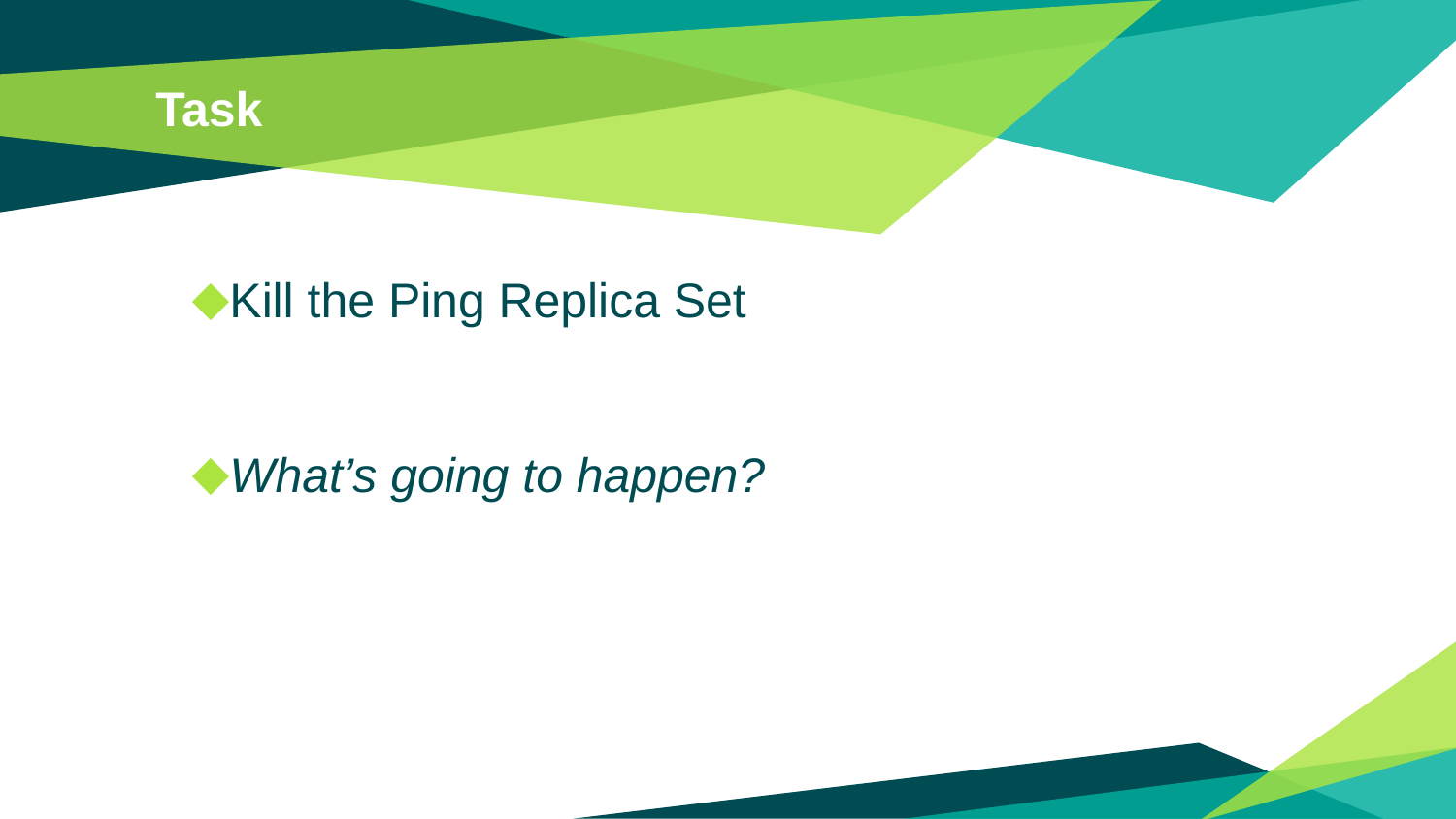

# Task
Kill the Ping Replica Set
What’s going to happen?